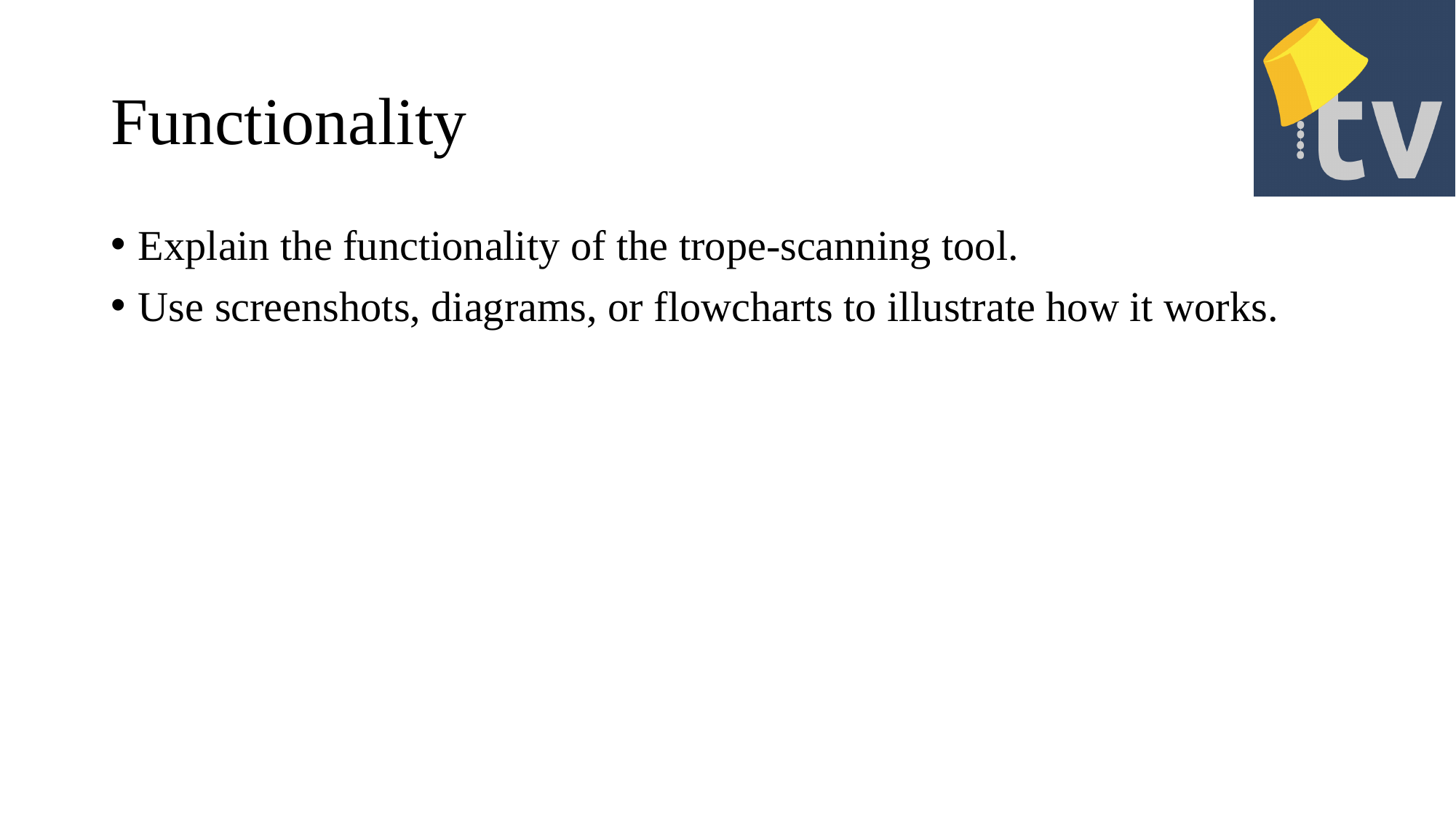

# Functionality
Explain the functionality of the trope-scanning tool.
Use screenshots, diagrams, or flowcharts to illustrate how it works.